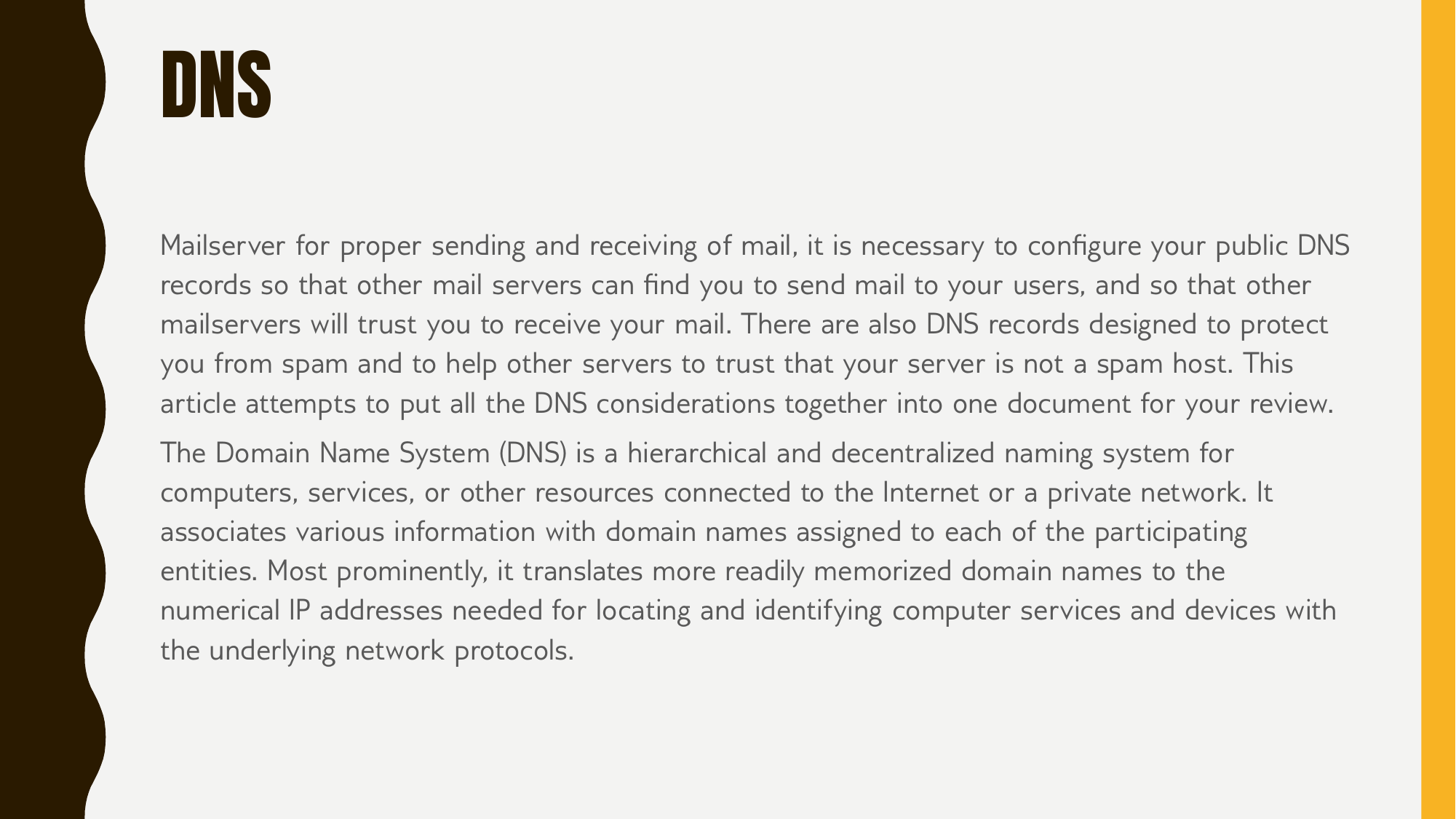

# DNS
Mailserver for proper sending and receiving of mail, it is necessary to configure your public DNS records so that other mail servers can find you to send mail to your users, and so that other mailservers will trust you to receive your mail. There are also DNS records designed to protect you from spam and to help other servers to trust that your server is not a spam host. This article attempts to put all the DNS considerations together into one document for your review.
The Domain Name System (DNS) is a hierarchical and decentralized naming system for computers, services, or other resources connected to the Internet or a private network. It associates various information with domain names assigned to each of the participating entities. Most prominently, it translates more readily memorized domain names to the numerical IP addresses needed for locating and identifying computer services and devices with the underlying network protocols.